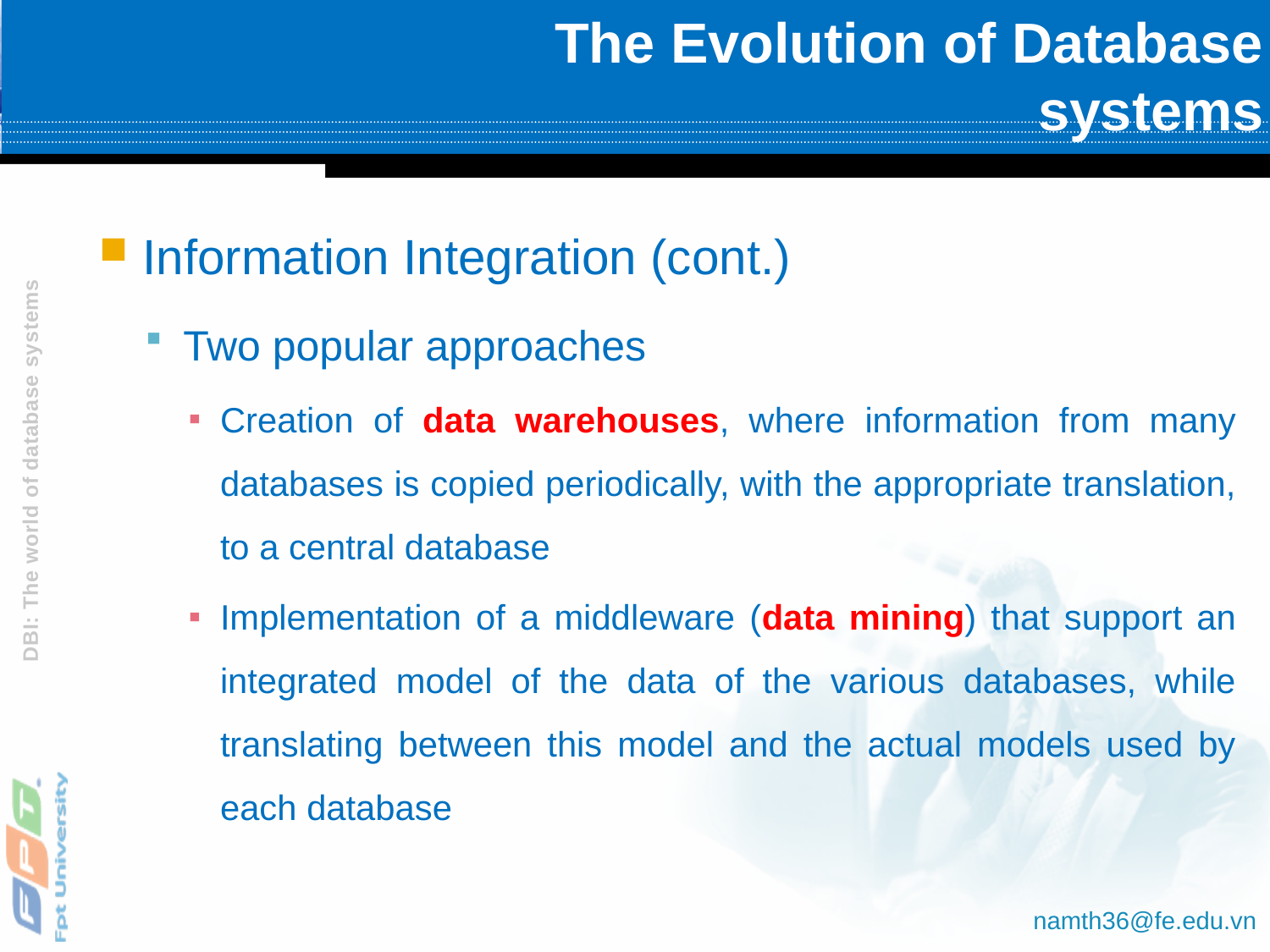

# The Evolution of Database systems
Information Integration (cont.)
Two popular approaches
Creation of data warehouses, where information from many databases is copied periodically, with the appropriate translation, to a central database
Implementation of a middleware (data mining) that support an integrated model of the data of the various databases, while translating between this model and the actual models used by each database